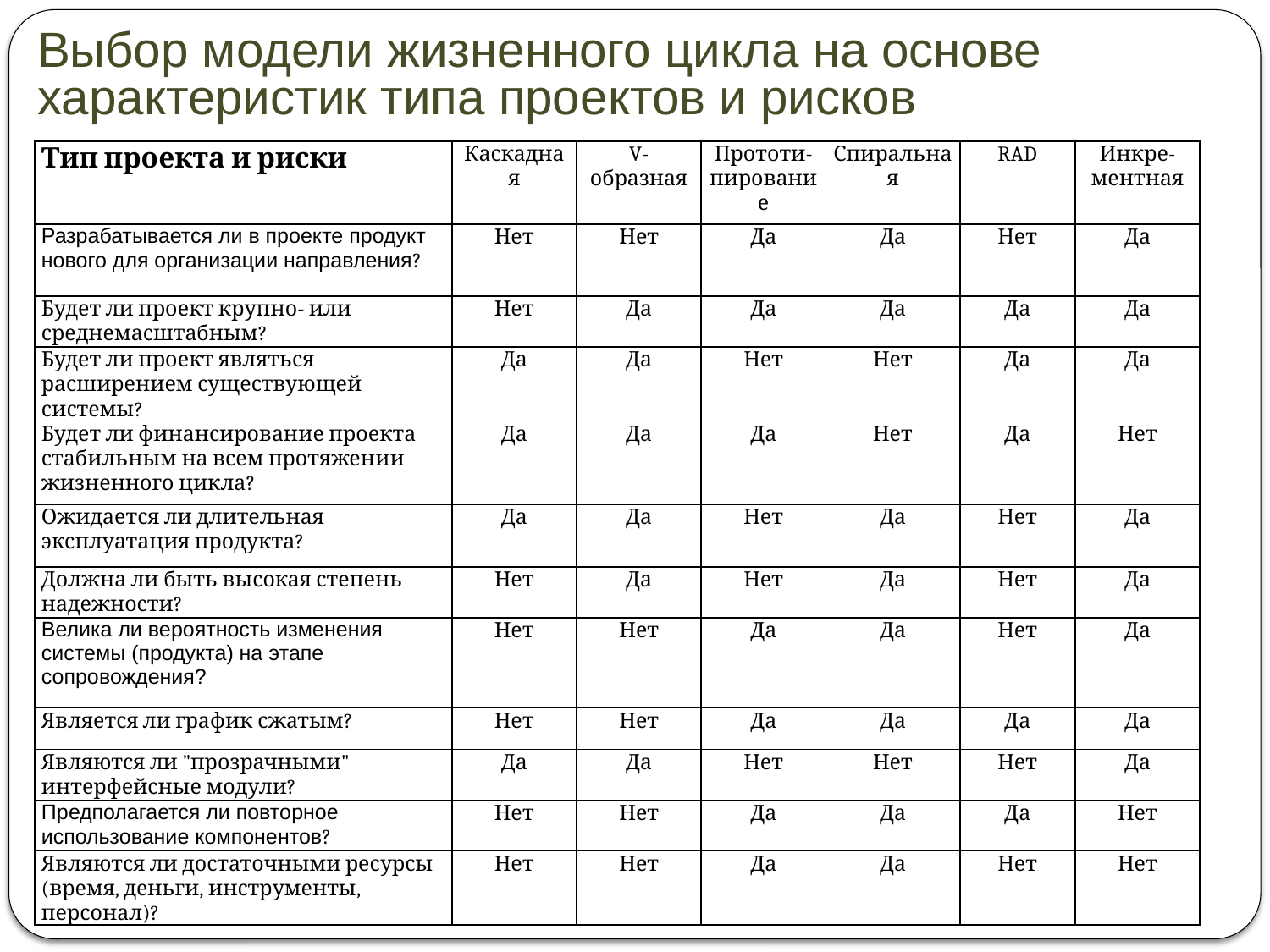

# Выбор модели жизненного цикла на основе характеристик типа проектов и рисков
| Тип проекта и риски | Каскадная | V-образная | Прототи-пирование | Спиральная | RAD | Инкре-ментная |
| --- | --- | --- | --- | --- | --- | --- |
| Разрабатывается ли в проекте продукт нового для организации направления? | Нет | Нет | Да | Да | Нет | Да |
| Будет ли проект крупно- или среднемасштабным? | Нет | Да | Да | Да | Да | Да |
| Будет ли проект являться расширением существующей системы? | Да | Да | Нет | Нет | Да | Да |
| Будет ли финансирование проекта стабильным на всем протяжении жизненного цикла? | Да | Да | Да | Нет | Да | Нет |
| Ожидается ли длительная эксплуатация продукта? | Да | Да | Нет | Да | Нет | Да |
| Должна ли быть высокая степень надежности? | Нет | Да | Нет | Да | Нет | Да |
| Велика ли вероятность изменения системы (продукта) на этапе сопровождения? | Нет | Нет | Да | Да | Нет | Да |
| Является ли график сжатым? | Нет | Нет | Да | Да | Да | Да |
| Являются ли "прозрачными" интерфейсные модули? | Да | Да | Нет | Нет | Нет | Да |
| Предполагается ли повторное использование компонентов? | Нет | Нет | Да | Да | Да | Нет |
| Являются ли достаточными ресурсы (время, деньги, инструменты, персонал)? | Нет | Нет | Да | Да | Нет | Нет |